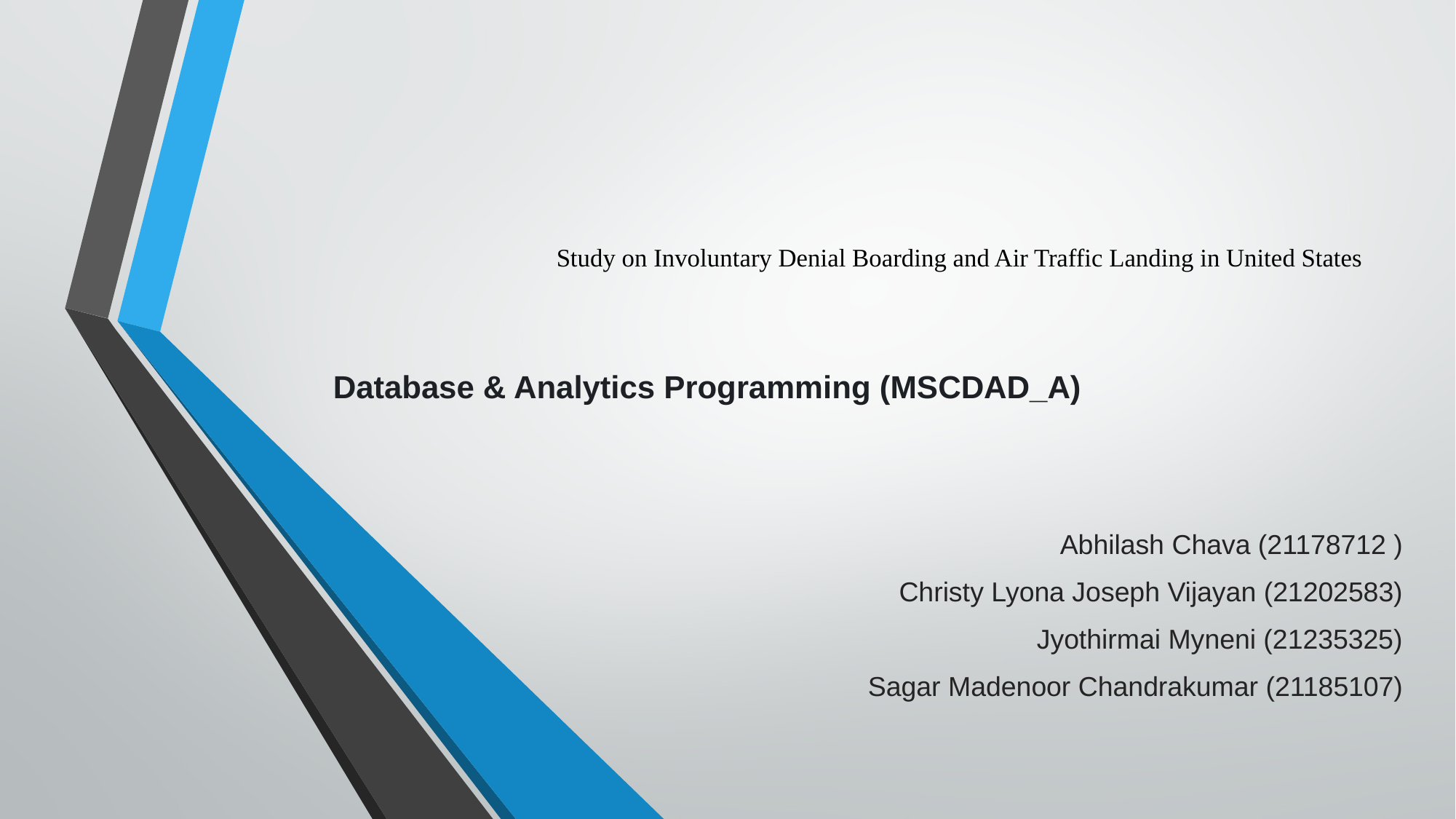

# Study on Involuntary Denial Boarding and Air Traffic Landing in United States
Database & Analytics Programming (MSCDAD_A)

Abhilash Chava (21178712 )
Christy Lyona Joseph Vijayan (21202583)
Jyothirmai Myneni (21235325)
Sagar Madenoor Chandrakumar (21185107)